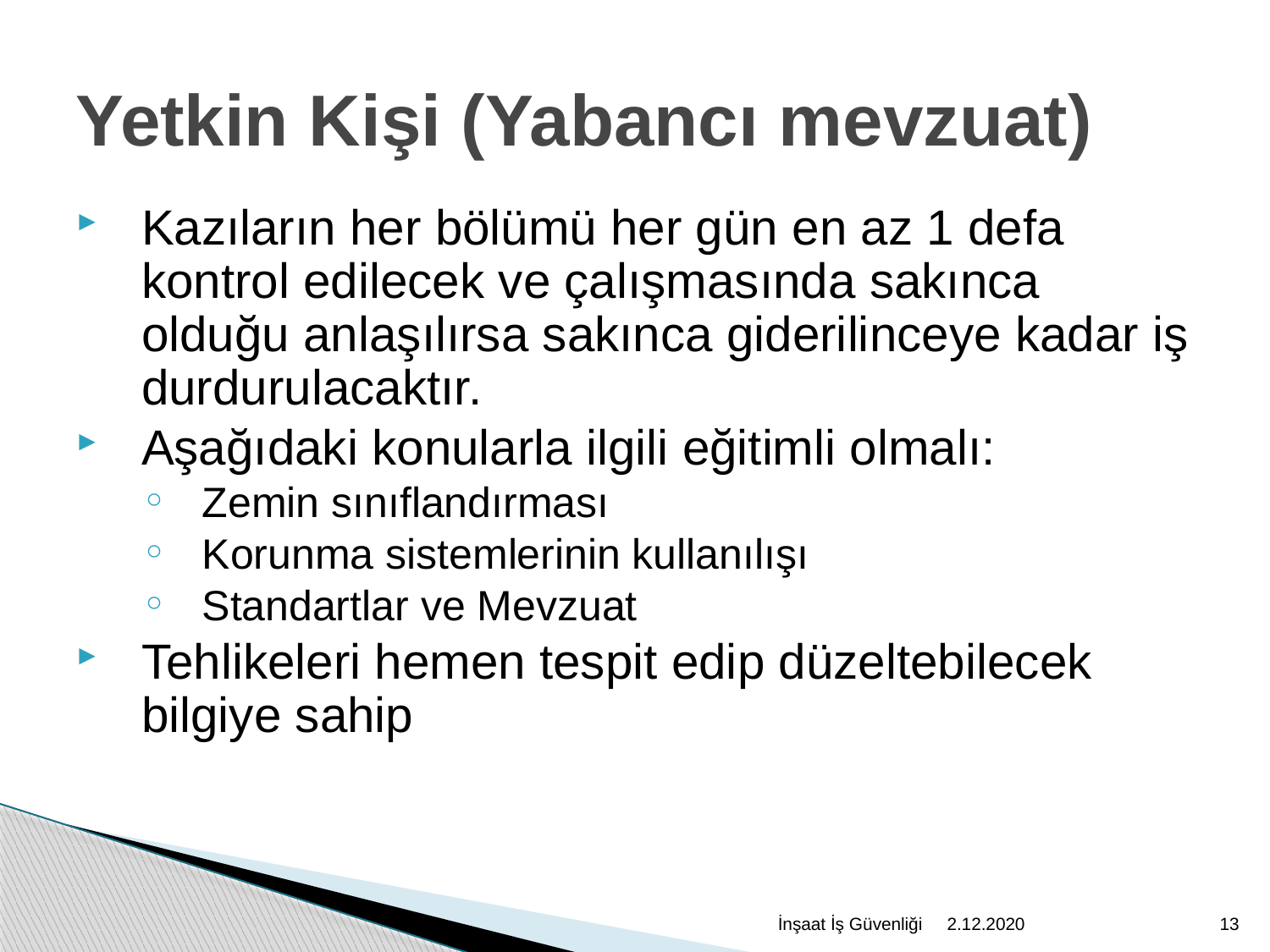

Yetkin Kişi (Yabancı mevzuat)
Kazıların her bölümü her gün en az 1 defa kontrol edilecek ve çalışmasında sakınca olduğu anlaşılırsa sakınca giderilinceye kadar iş durdurulacaktır.
Aşağıdaki konularla ilgili eğitimli olmalı:
Zemin sınıflandırması
Korunma sistemlerinin kullanılışı
Standartlar ve Mevzuat
Tehlikeleri hemen tespit edip düzeltebilecek bilgiye sahip
İnşaat İş Güvenliği
2.12.2020
13